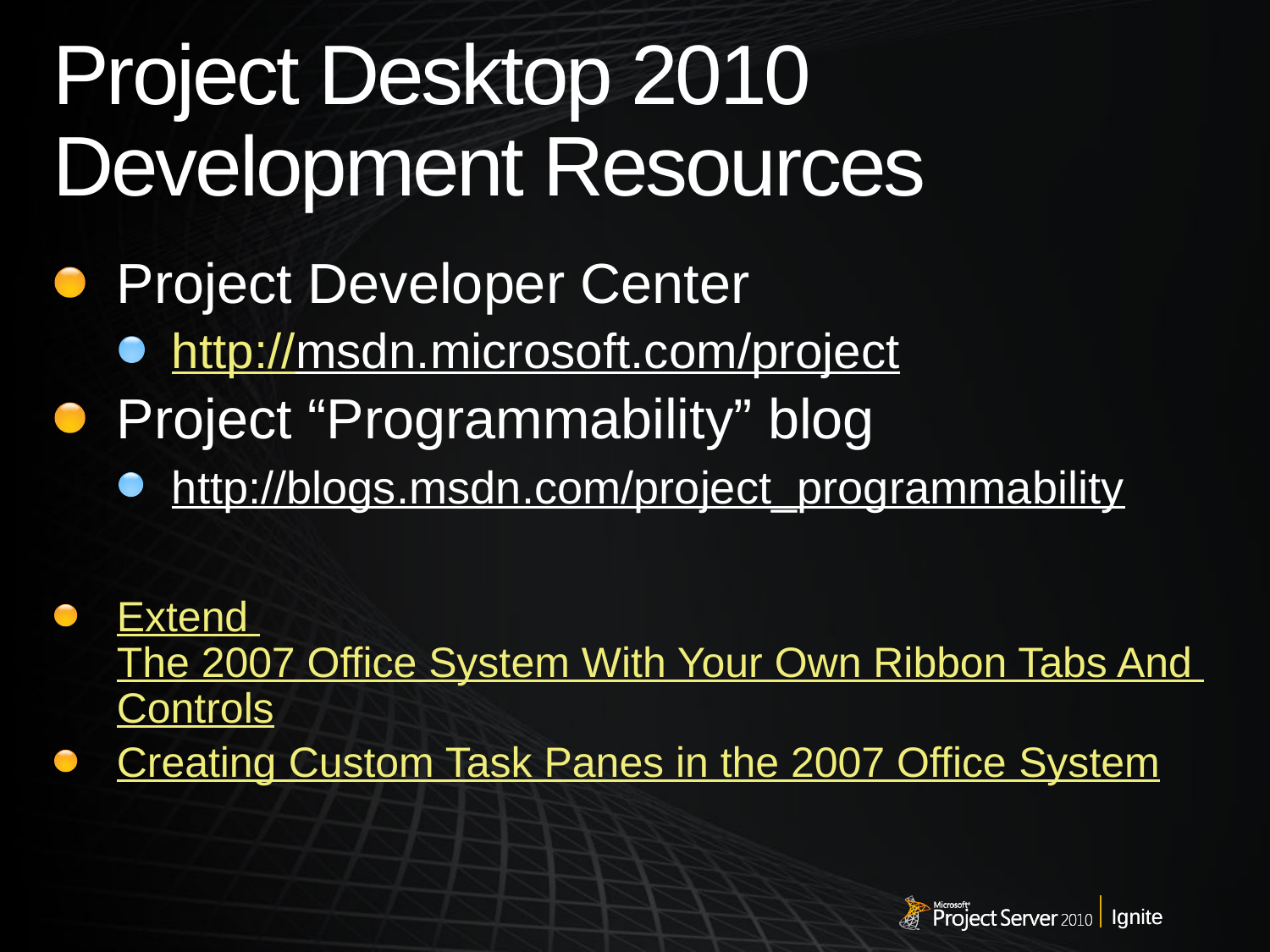

# Project Desktop 2010 Development Resources
Project Developer Center
http://msdn.microsoft.com/project
Project “Programmability” blog
http://blogs.msdn.com/project_programmability

Extend The 2007 Office System With Your Own Ribbon Tabs And Controls
Creating Custom Task Panes in the 2007 Office System